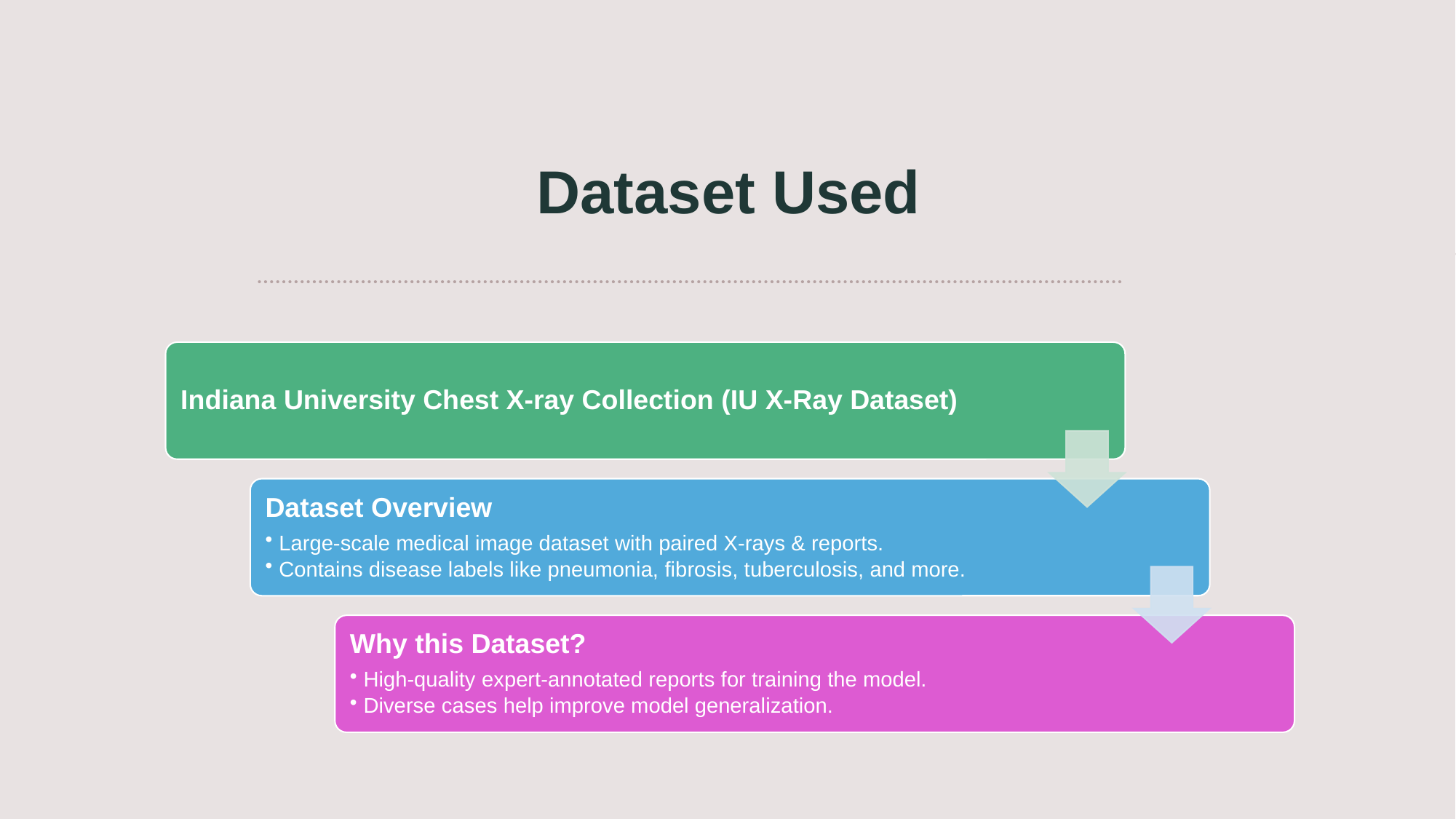

# Dataset Used
Indiana University Chest X-ray Collection (IU X-Ray Dataset)
Dataset Overview
Large-scale medical image dataset with paired X-rays & reports.
Contains disease labels like pneumonia, fibrosis, tuberculosis, and more.
Why this Dataset?
High-quality expert-annotated reports for training the model.
Diverse cases help improve model generalization.